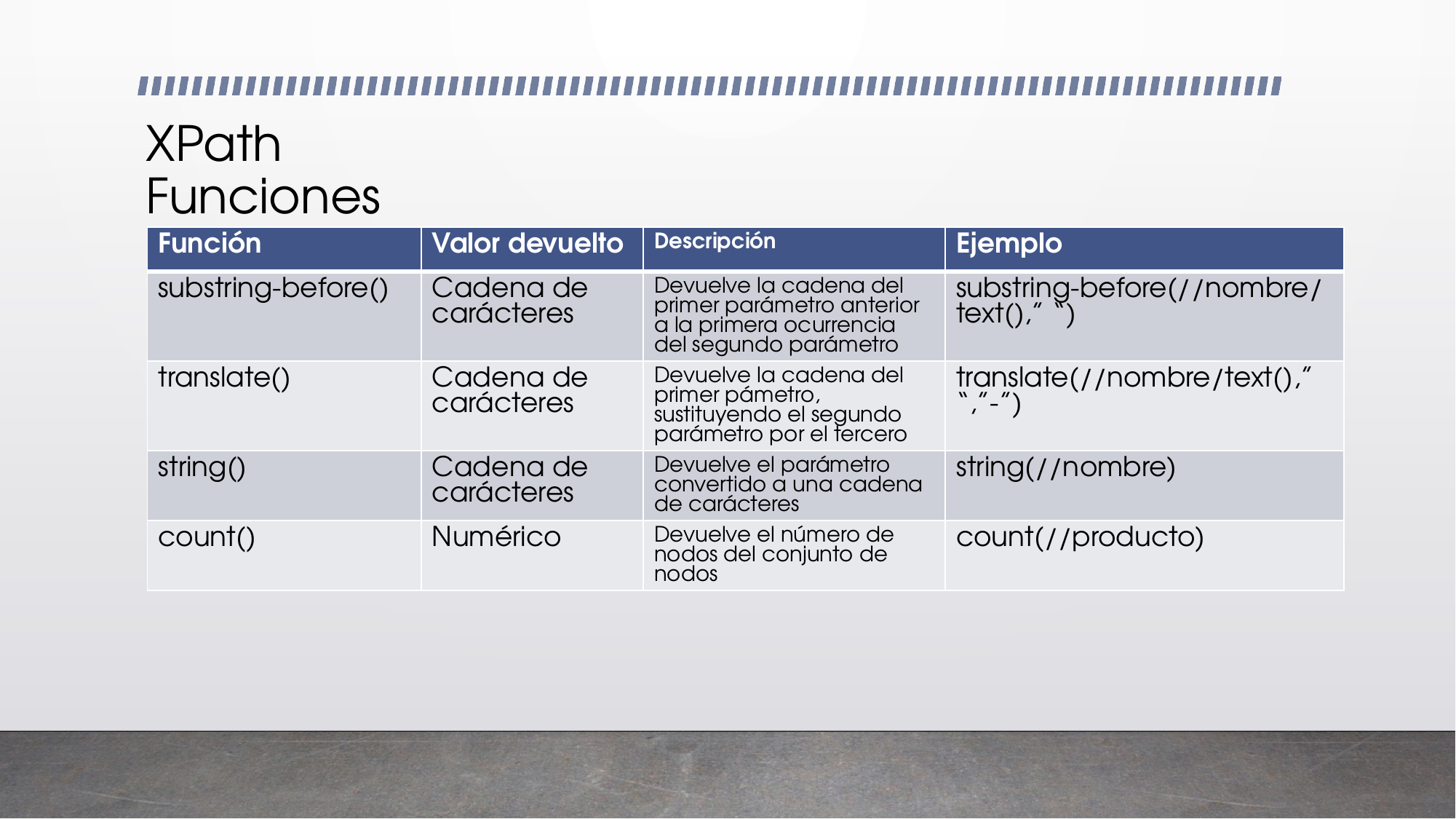

# XPath Funciones
| Función | Valor devuelto | Descripción | Ejemplo |
| --- | --- | --- | --- |
| substring-before() | Cadena de carácteres | Devuelve la cadena del primer parámetro anterior a la primera ocurrencia del segundo parámetro | substring-before(//nombre/text(),” “) |
| translate() | Cadena de carácteres | Devuelve la cadena del primer pámetro, sustituyendo el segundo parámetro por el tercero | translate(//nombre/text(),” “,”-”) |
| string() | Cadena de carácteres | Devuelve el parámetro convertido a una cadena de carácteres | string(//nombre) |
| count() | Numérico | Devuelve el número de nodos del conjunto de nodos | count(//producto) |